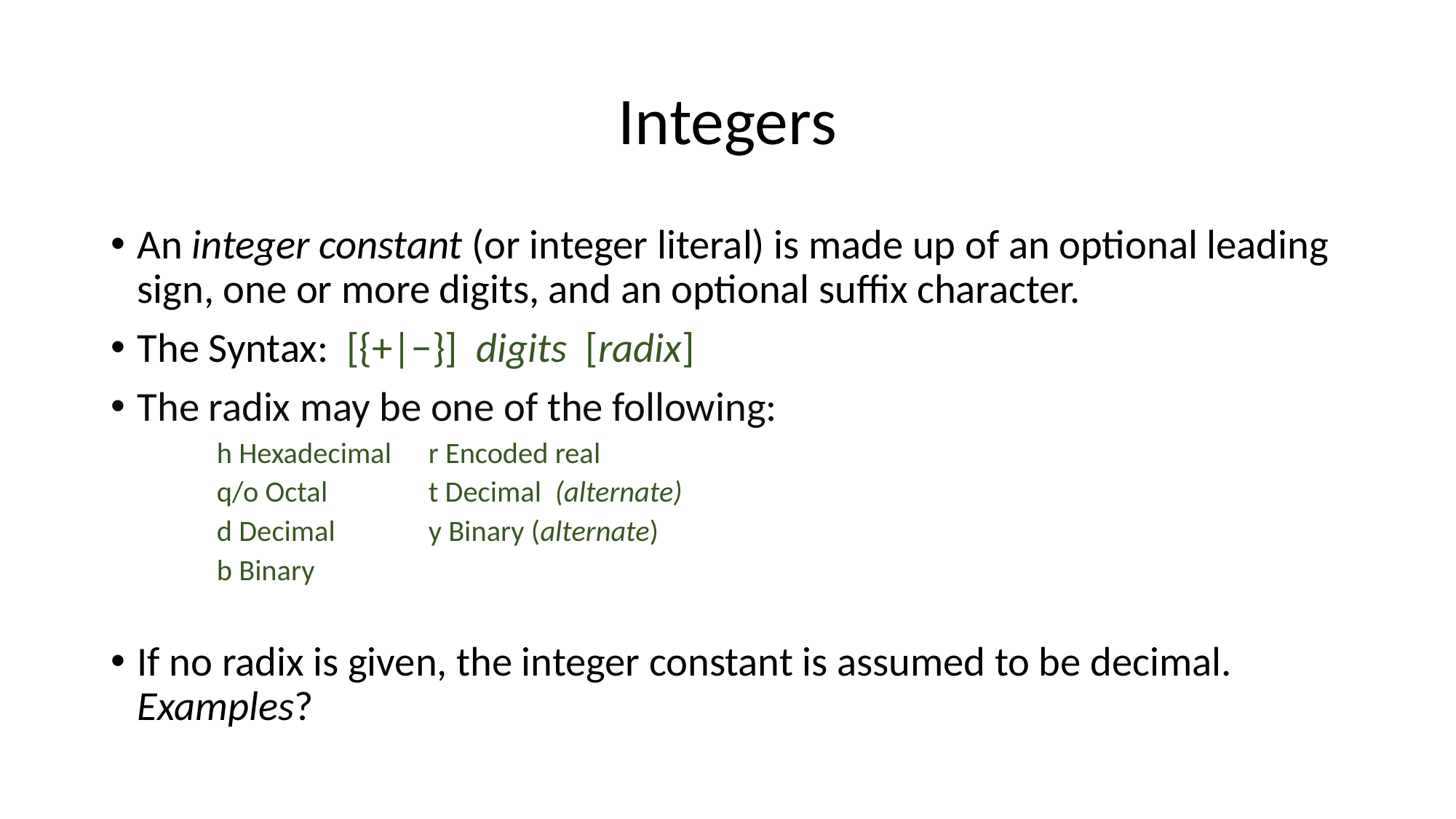

# Integers
An integer constant (or integer literal) is made up of an optional leading sign, one or more digits, and an optional suffix character.
The Syntax:  [{+|−}]  digits  [radix]
The radix may be one of the following:
h Hexadecimal 			r Encoded real
q/o Octal 			t Decimal  (alternate)
d Decimal			y Binary (alternate)
b Binary

If no radix is given, the integer constant is assumed to be decimal. Examples?